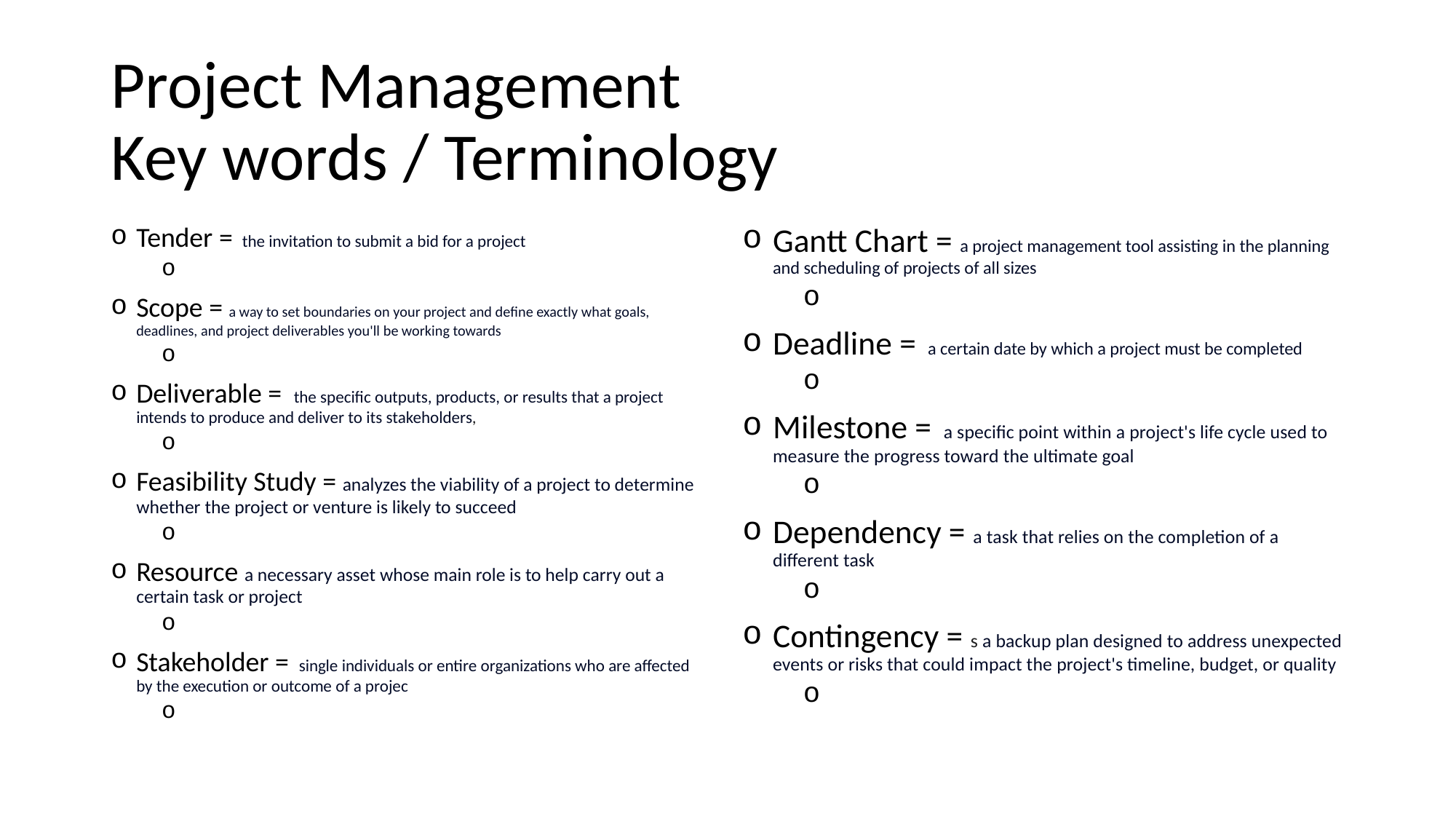

# Project Management Key words / Terminology
Tender =  the invitation to submit a bid for a project

Scope = a way to set boundaries on your project and define exactly what goals, deadlines, and project deliverables you'll be working towards

Deliverable =  the specific outputs, products, or results that a project intends to produce and deliver to its stakeholders,

Feasibility Study = analyzes the viability of a project to determine whether the project or venture is likely to succeed

Resource a necessary asset whose main role is to help carry out a certain task or project

Stakeholder =  single individuals or entire organizations who are affected by the execution or outcome of a projec

Gantt Chart = a project management tool assisting in the planning and scheduling of projects of all sizes

Deadline =  a certain date by which a project must be completed

Milestone =  a specific point within a project's life cycle used to measure the progress toward the ultimate goal

Dependency = a task that relies on the completion of a different task

Contingency = s a backup plan designed to address unexpected events or risks that could impact the project's timeline, budget, or quality